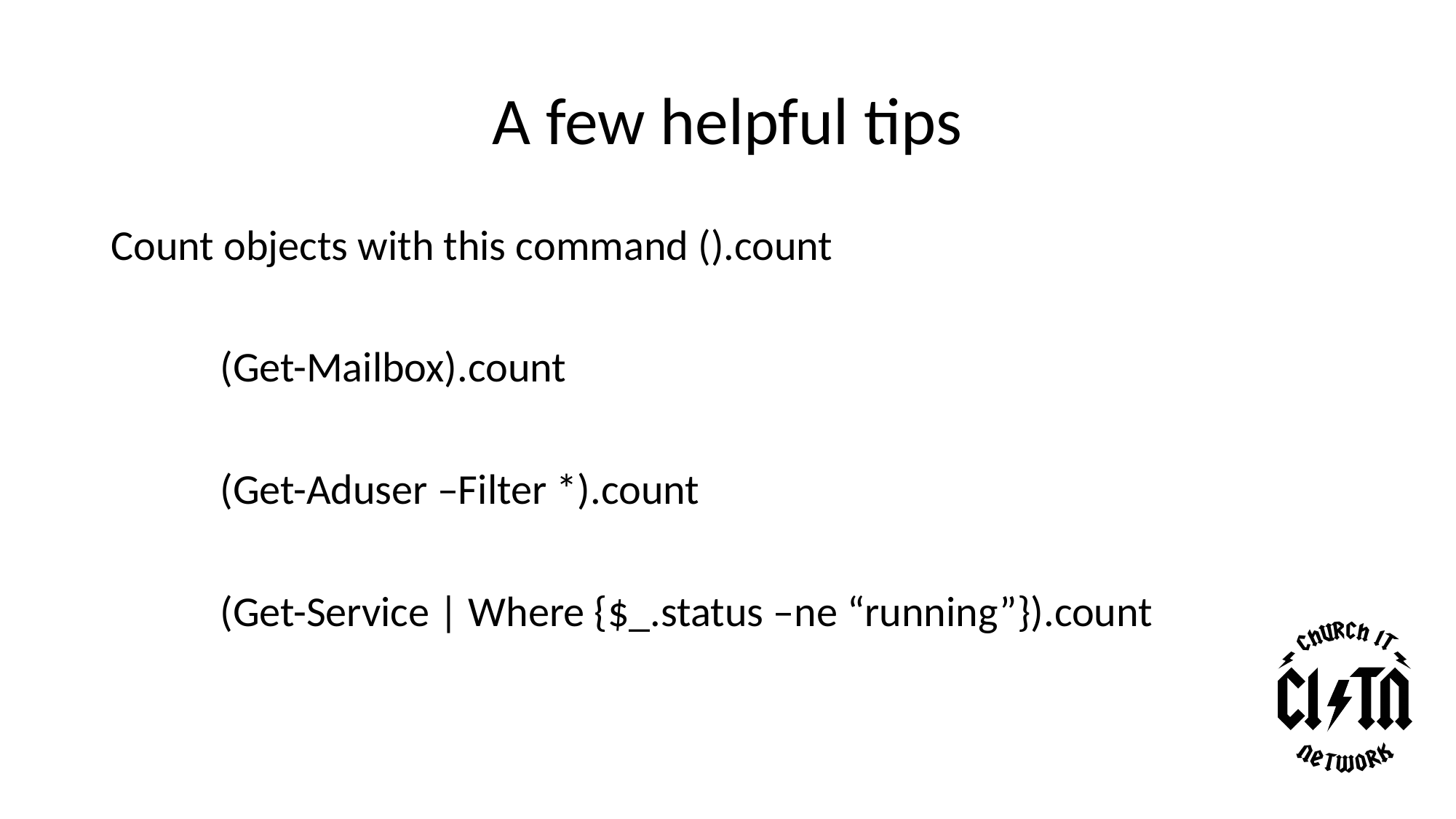

# A few helpful tips
Count objects with this command ().count

	(Get-Mailbox).count

	(Get-Aduser –Filter *).count

	(Get-Service | Where {$_.status –ne “running”}).count